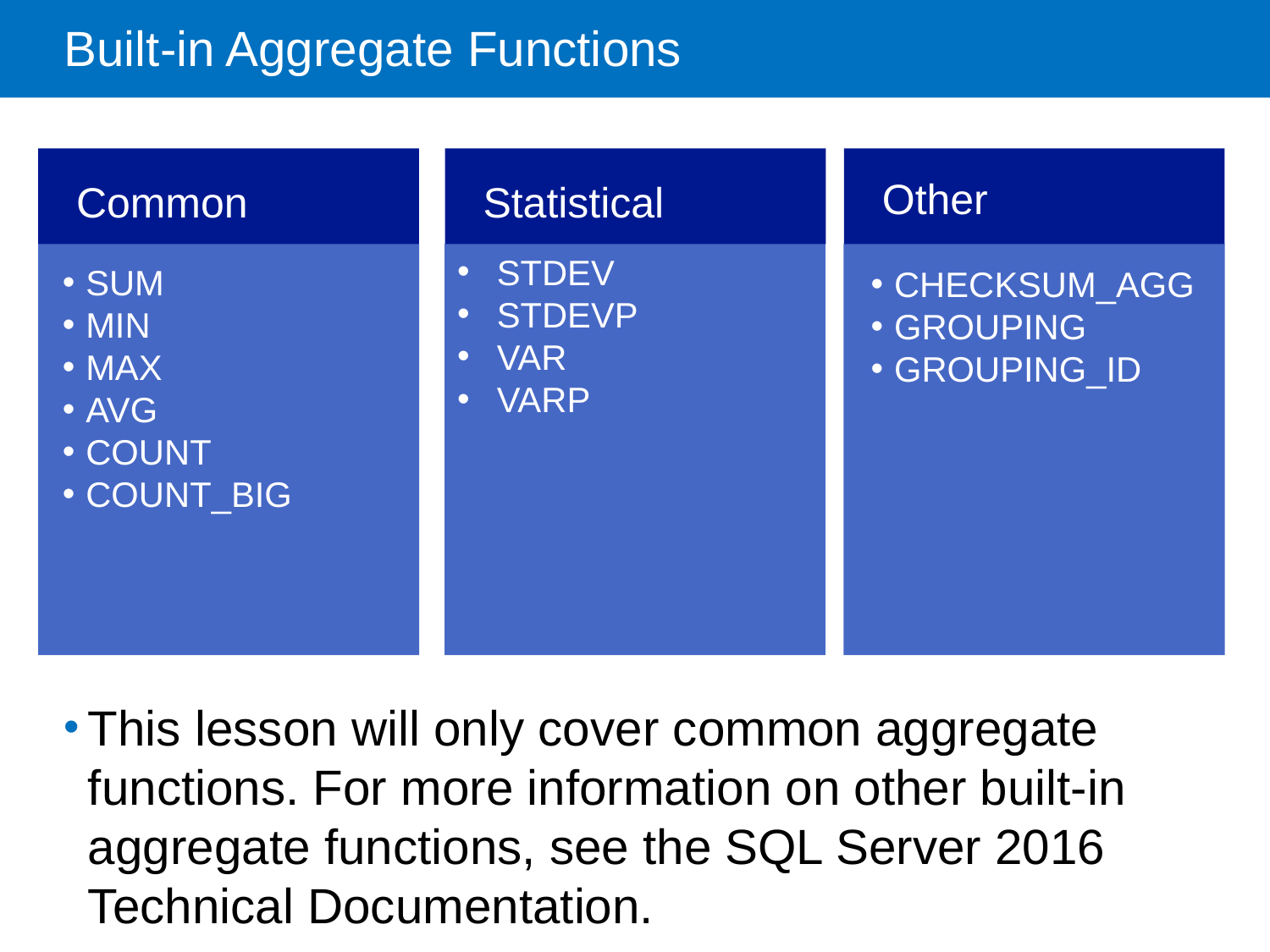

# Built-in Aggregate Functions

This lesson will only cover common aggregate functions. For more information on other built-in aggregate functions, see the SQL Server 2016 Technical Documentation.
Common
Statistical
Other
STDEV
STDEVP
VAR
VARP

SUM
MIN
MAX
AVG
COUNT
COUNT_BIG
CHECKSUM_AGG
GROUPING
GROUPING_ID